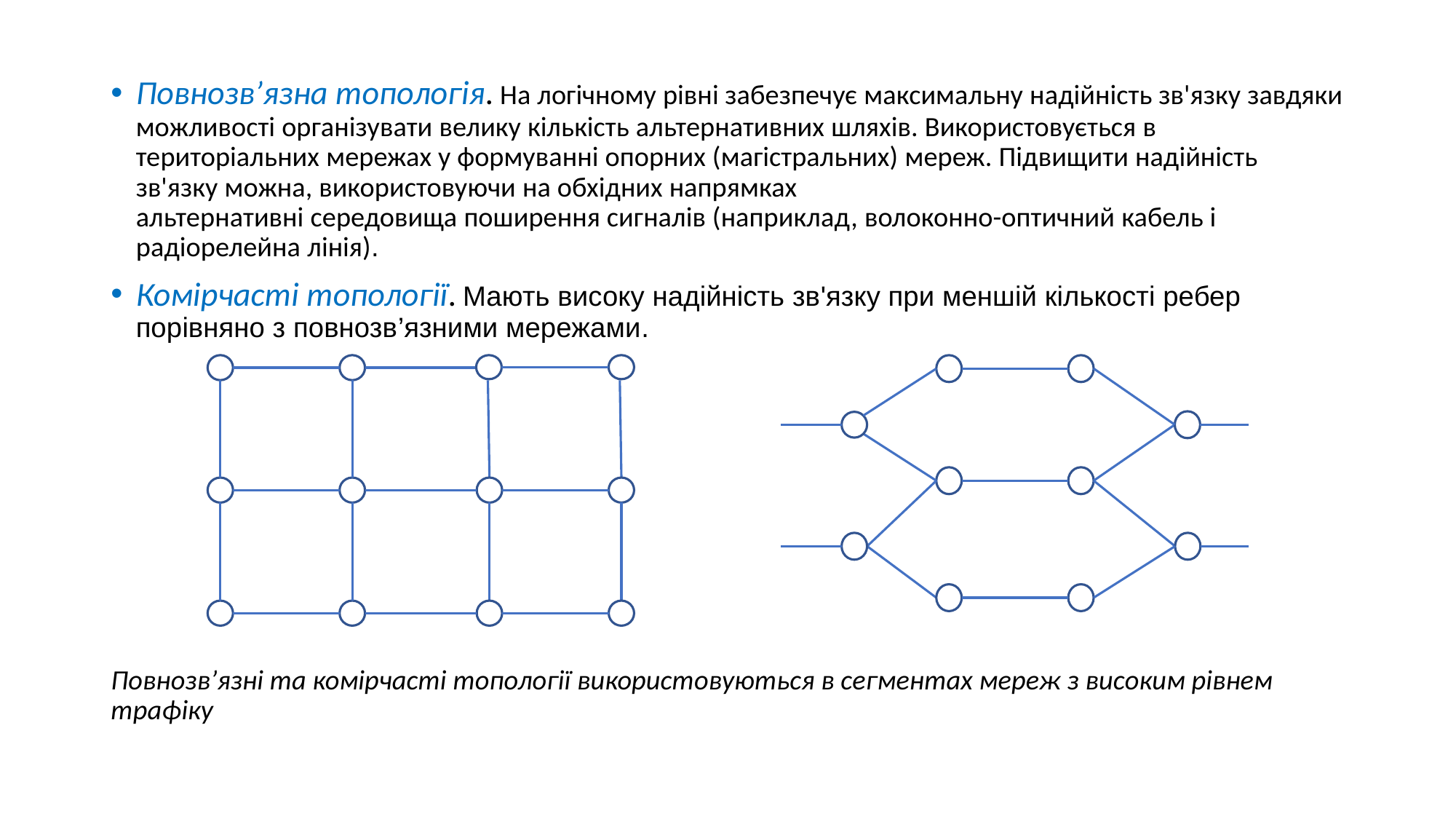

#
Повнозв’язна топологія. На логічному рівні забезпечує максимальну надійність зв'язку завдяки можливості організувати велику кількість альтернативних шляхів. Використовується в територіальних мережах у формуванні опорних (магістральних) мереж. Підвищити надійність зв'язку можна, використовуючи на обхідних напрямках
альтернативні середовища поширення сигналів (наприклад, волоконно-оптичний кабель і радіорелейна лінія).
Комірчасті топології. Мають високу надійність зв'язку при меншій кількості ребер порівняно з повнозв’язними мережами.

Повнозв’язні та комірчасті топології використовуються в сегментах мереж з високим рівнем трафіку